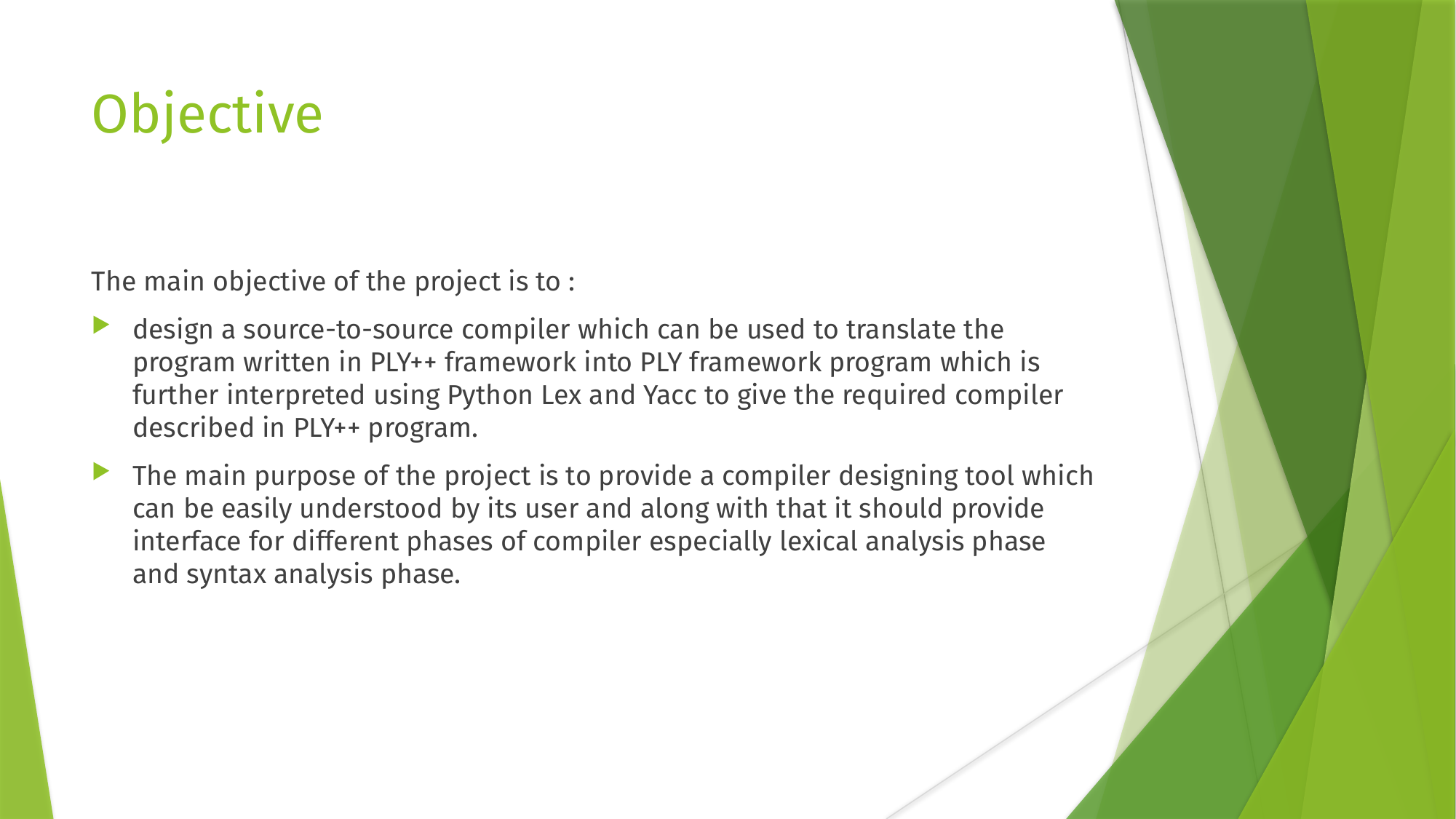

Objective
The main objective of the project is to :
design a source-to-source compiler which can be used to translate the program written in PLY++ framework into PLY framework program which is further interpreted using Python Lex and Yacc to give the required compiler described in PLY++ program.
The main purpose of the project is to provide a compiler designing tool which can be easily understood by its user and along with that it should provide interface for different phases of compiler especially lexical analysis phase and syntax analysis phase.